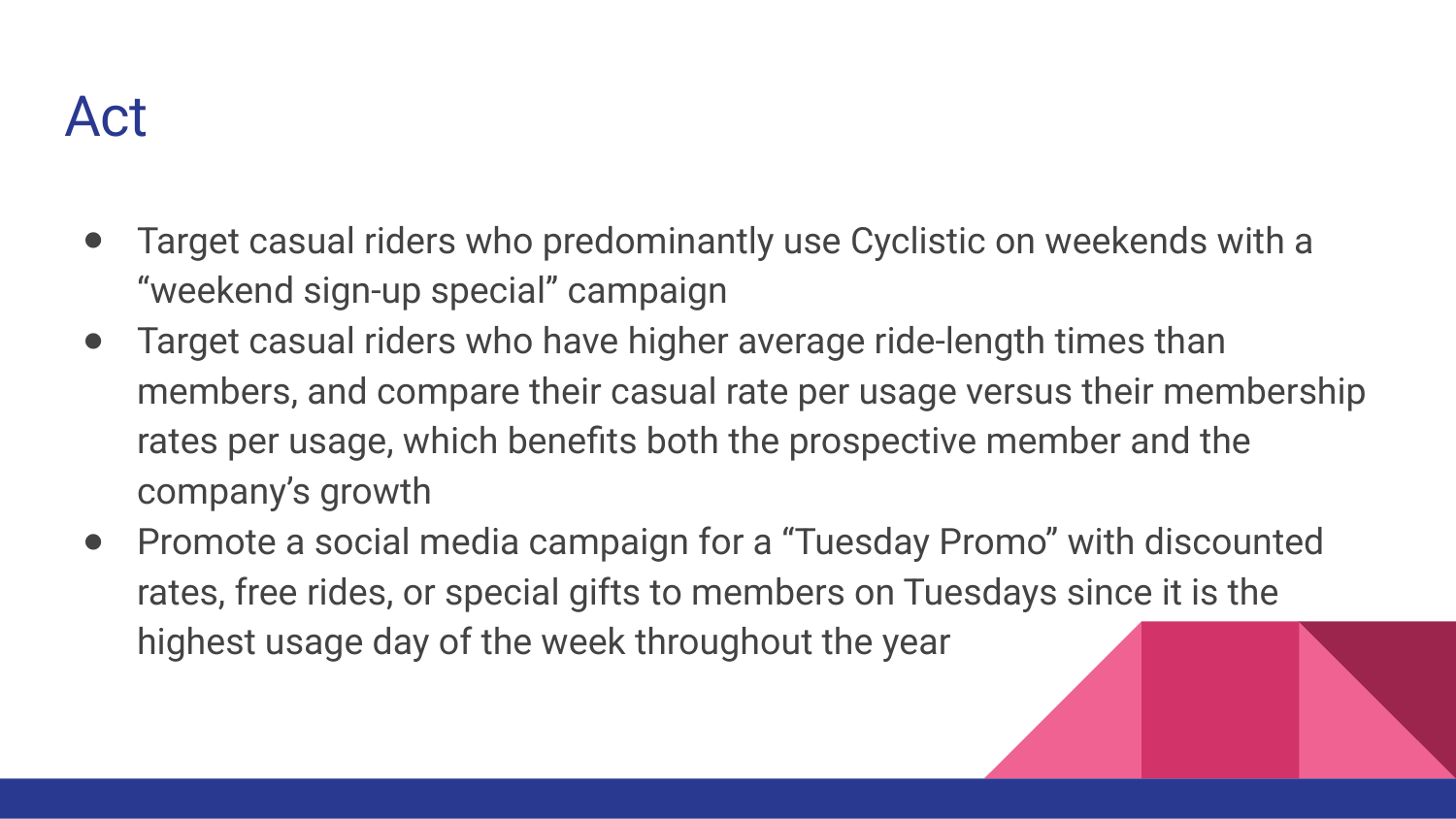

# Act
Target casual riders who predominantly use Cyclistic on weekends with a “weekend sign-up special” campaign
Target casual riders who have higher average ride-length times than members, and compare their casual rate per usage versus their membership rates per usage, which benefits both the prospective member and the company’s growth
Promote a social media campaign for a “Tuesday Promo” with discounted rates, free rides, or special gifts to members on Tuesdays since it is the highest usage day of the week throughout the year